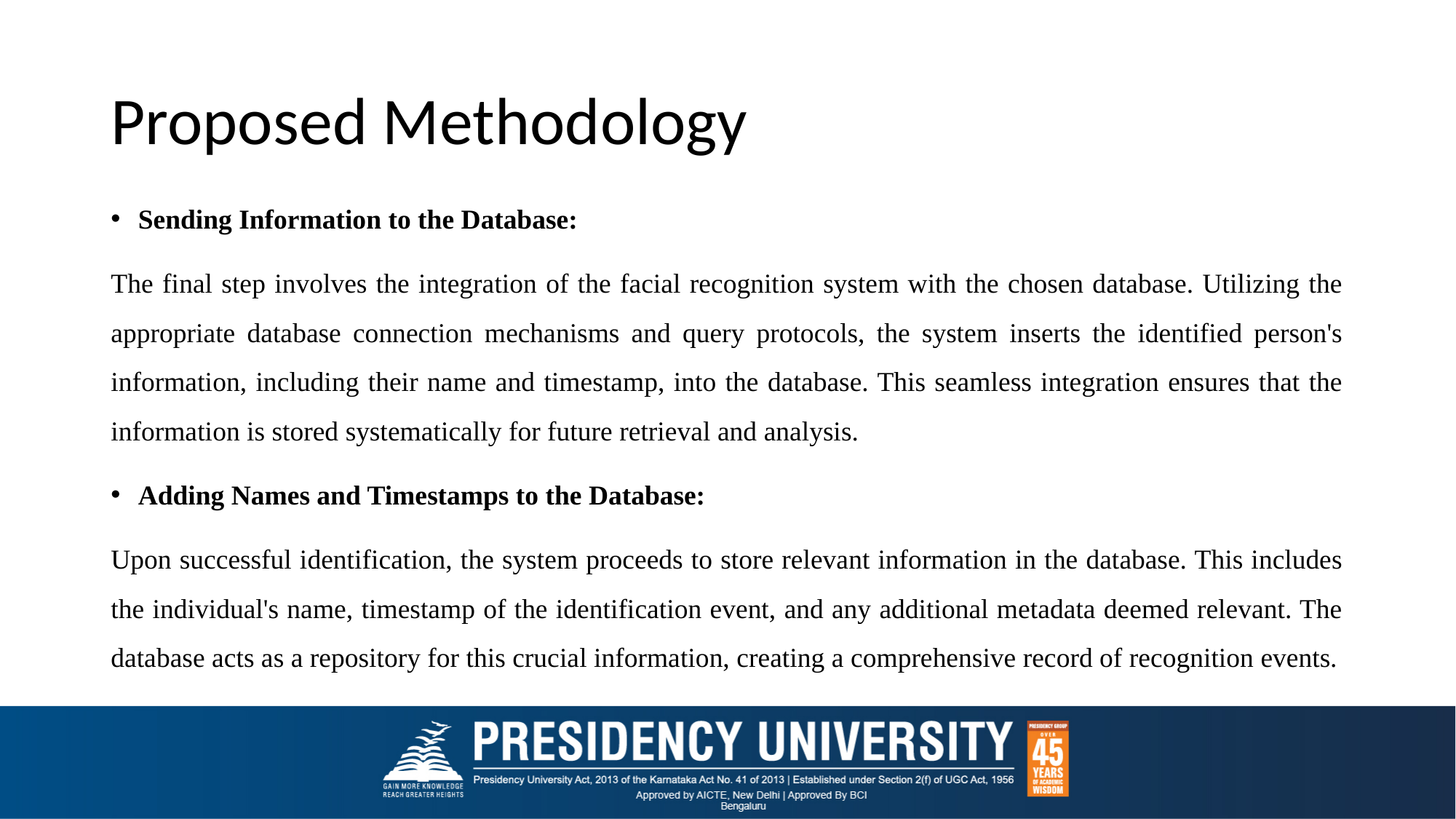

# Proposed Methodology
Sending Information to the Database:
The final step involves the integration of the facial recognition system with the chosen database. Utilizing the appropriate database connection mechanisms and query protocols, the system inserts the identified person's information, including their name and timestamp, into the database. This seamless integration ensures that the information is stored systematically for future retrieval and analysis.
Adding Names and Timestamps to the Database:
Upon successful identification, the system proceeds to store relevant information in the database. This includes the individual's name, timestamp of the identification event, and any additional metadata deemed relevant. The database acts as a repository for this crucial information, creating a comprehensive record of recognition events.